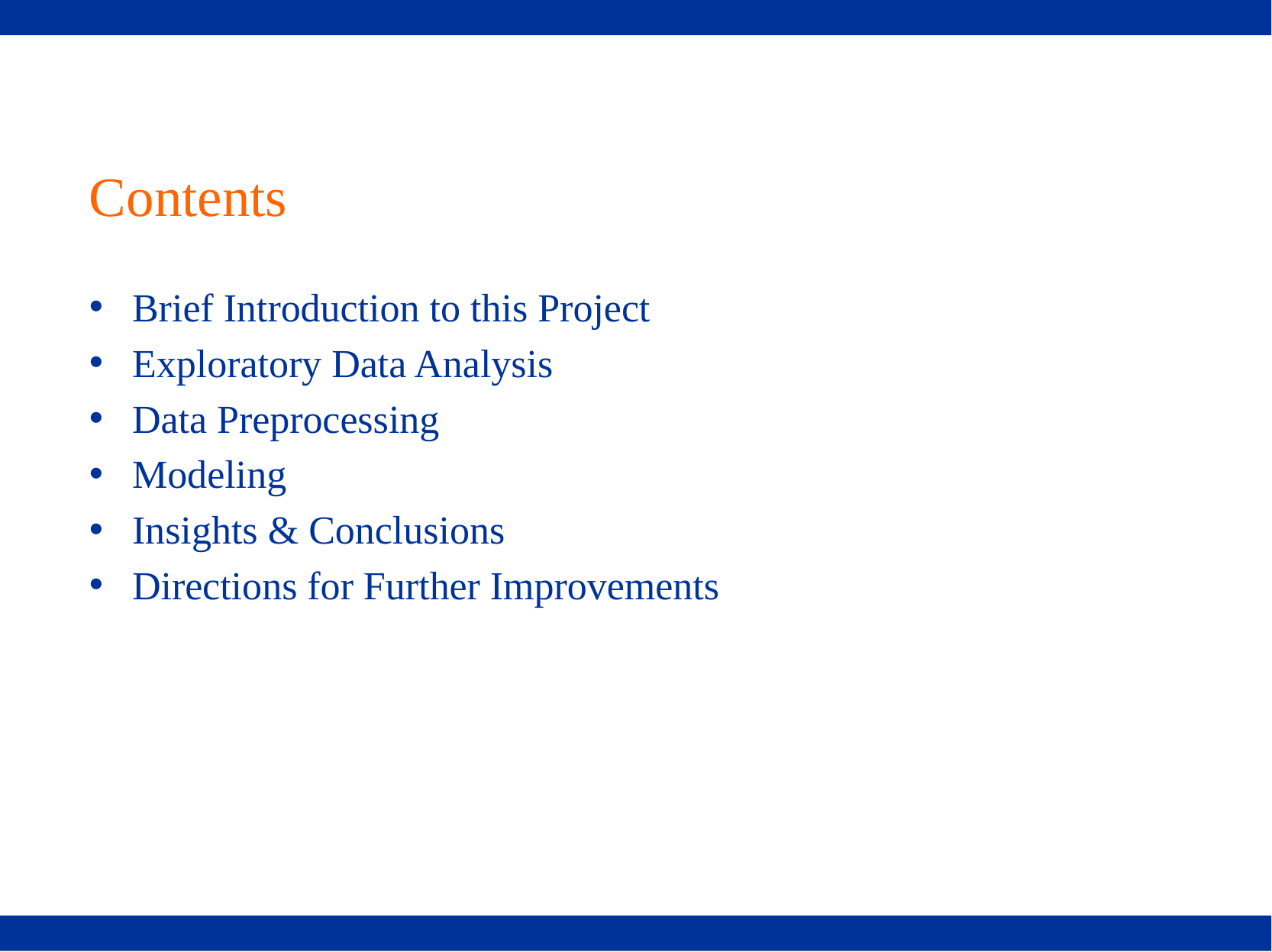

# Contents
Brief Introduction to this Project
Exploratory Data Analysis
Data Preprocessing
Modeling
Insights & Conclusions
Directions for Further Improvements